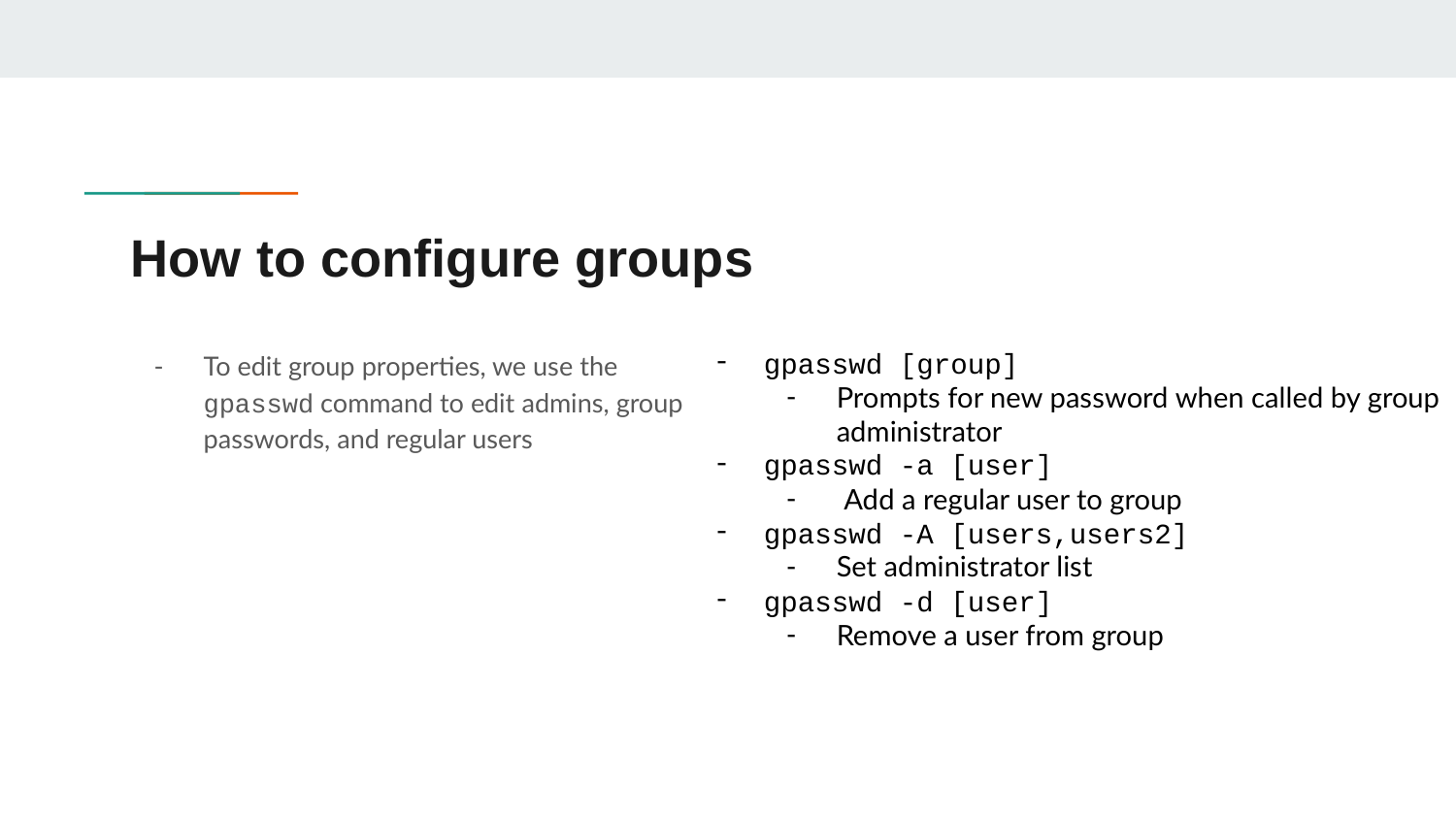

# How to configure groups
To edit group properties, we use the gpasswd command to edit admins, group passwords, and regular users

gpasswd [group]
Prompts for new password when called by group administrator
gpasswd -a [user]
 Add a regular user to group
gpasswd -A [users,users2]
Set administrator list
gpasswd -d [user]
Remove a user from group